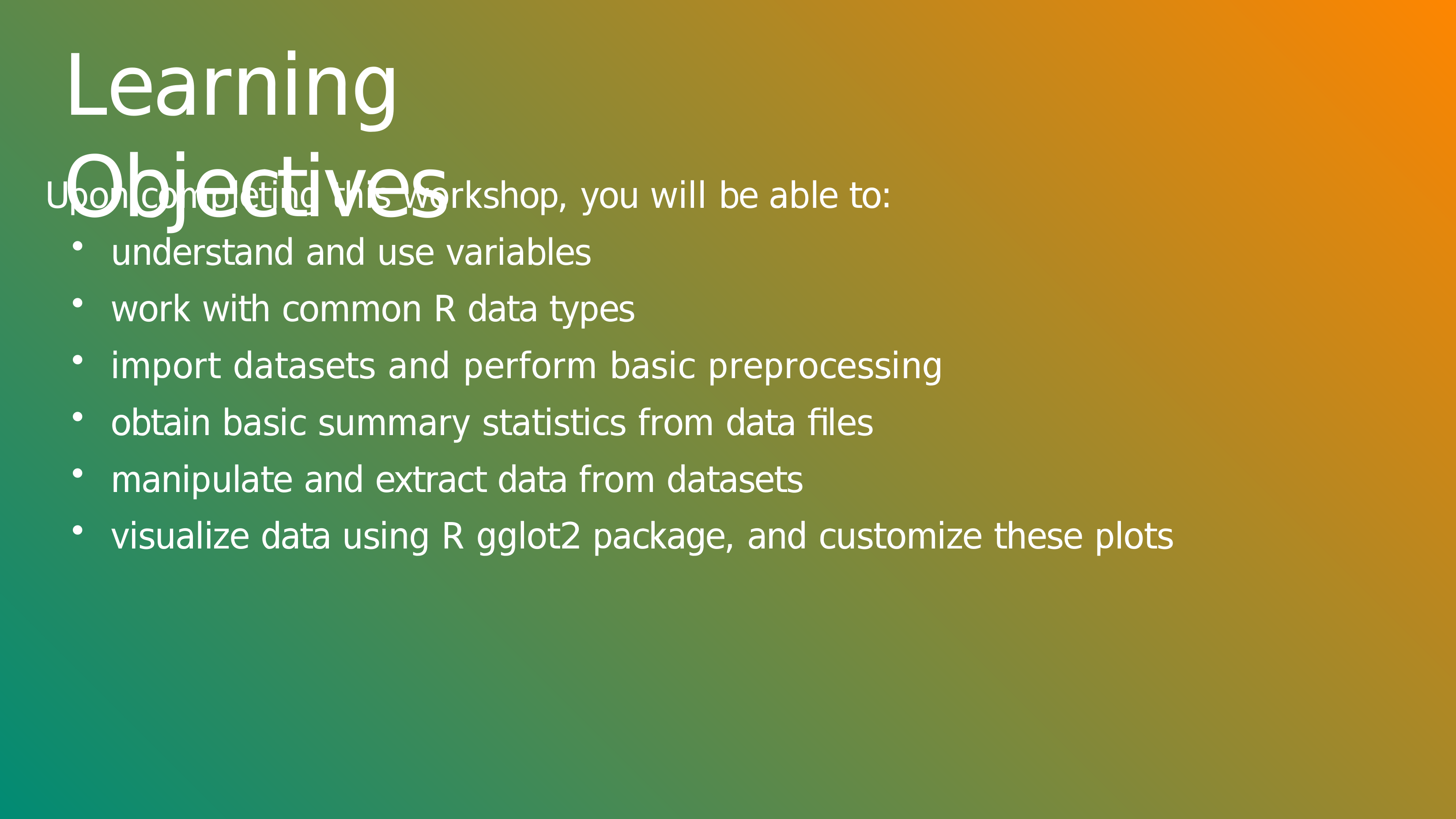

# Learning Objectives
Upon completing this workshop, you will be able to:
understand and use variables
work with common R data types
import datasets and perform basic preprocessing
obtain basic summary statistics from data files
manipulate and extract data from datasets
visualize data using R gglot2 package, and customize these plots